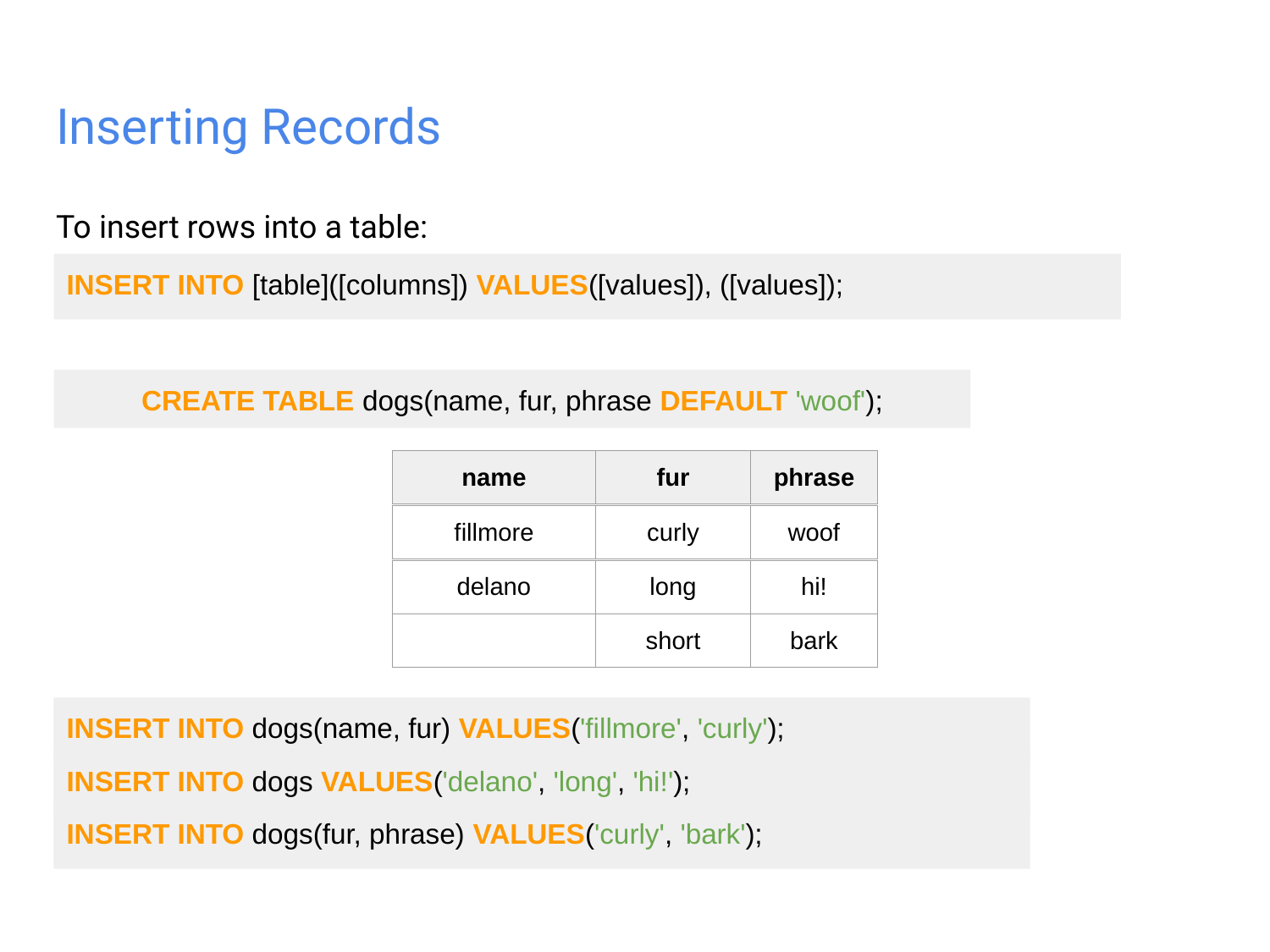

# Inserting Records
To insert rows into a table:
INSERT INTO [table]([columns]) VALUES([values]), ([values]);
CREATE TABLE dogs(name, fur, phrase DEFAULT 'woof');
| name | fur | phrase |
| --- | --- | --- |
| fillmore | curly | woof |
| --- | --- | --- |
| delano | long | hi! |
| --- | --- | --- |
|  | short | bark |
| --- | --- | --- |
INSERT INTO dogs(name, fur) VALUES('fillmore', 'curly');
INSERT INTO dogs VALUES('delano', 'long', 'hi!');
INSERT INTO dogs(fur, phrase) VALUES('curly', 'bark');